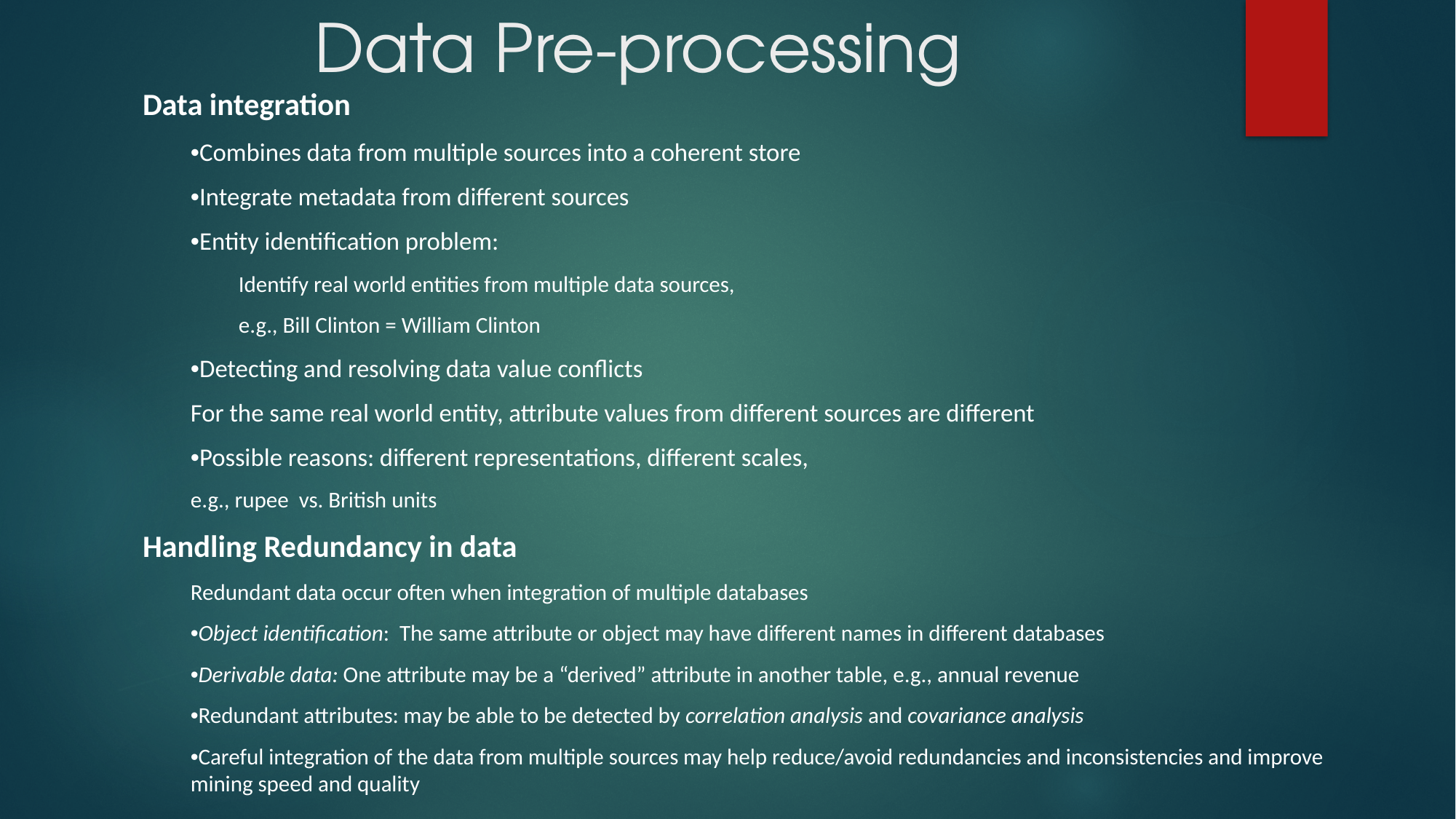

# Data Pre-processing
Data integration
•Combines data from multiple sources into a coherent store
•Integrate metadata from different sources
•Entity identification problem:
Identify real world entities from multiple data sources,
e.g., Bill Clinton = William Clinton
•Detecting and resolving data value conflicts
		For the same real world entity, attribute values from different sources are different
•Possible reasons: different representations, different scales,
		e.g., rupee  vs. British units
Handling Redundancy in data
Redundant data occur often when integration of multiple databases
•Object identification:  The same attribute or object may have different names in different databases
•Derivable data: One attribute may be a “derived” attribute in another table, e.g., annual revenue
•Redundant attributes: may be able to be detected by correlation analysis and covariance analysis
•Careful integration of the data from multiple sources may help reduce/avoid redundancies and inconsistencies and improve mining speed and quality